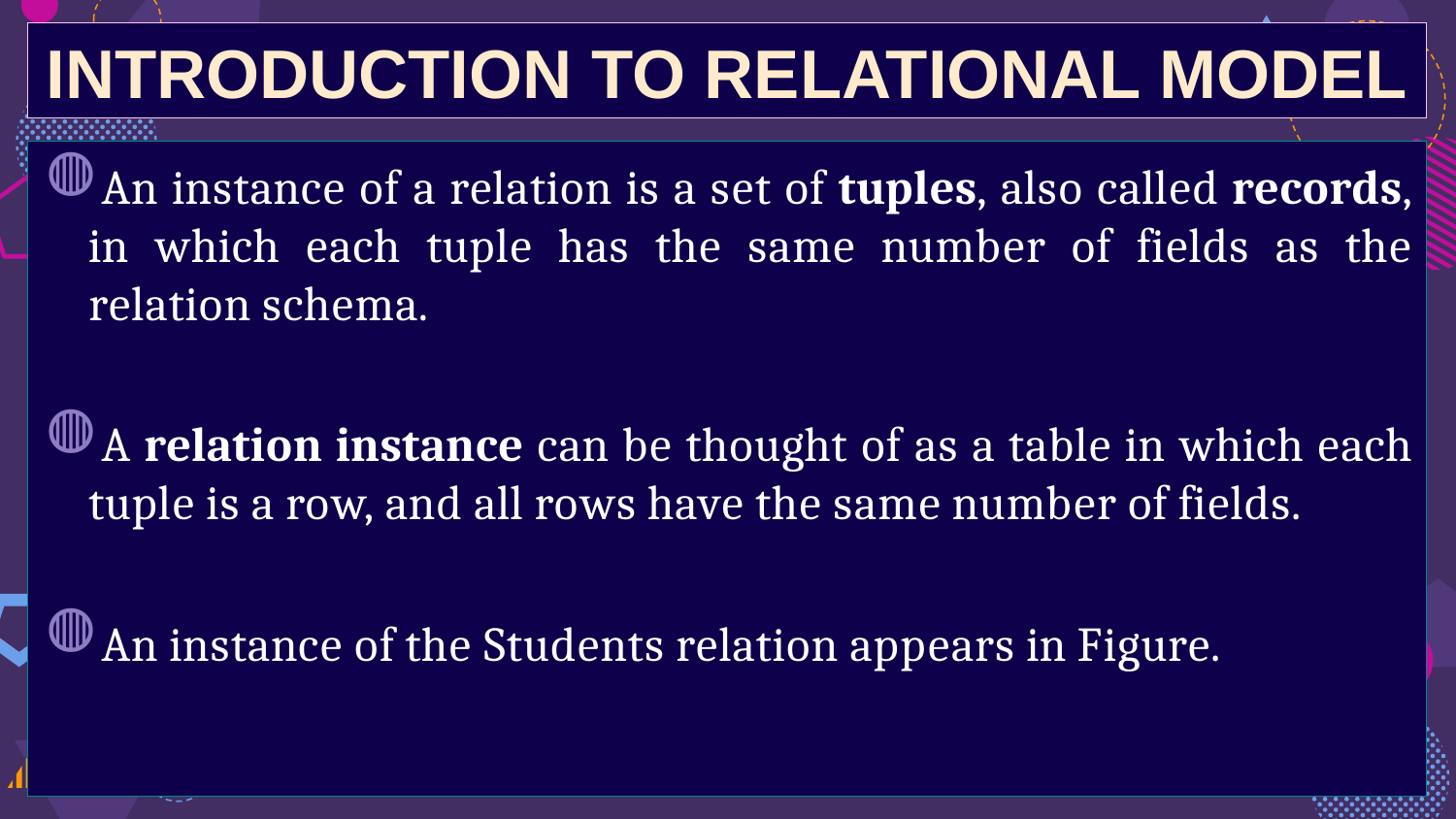

INTRODUCTION TO RELATIONAL MODEL
An instance of a relation is a set of tuples, also called records, in which each tuple has the same number of fields as the relation schema.

A relation instance can be thought of as a table in which each tuple is a row, and all rows have the same number of fields.

An instance of the Students relation appears in Figure.